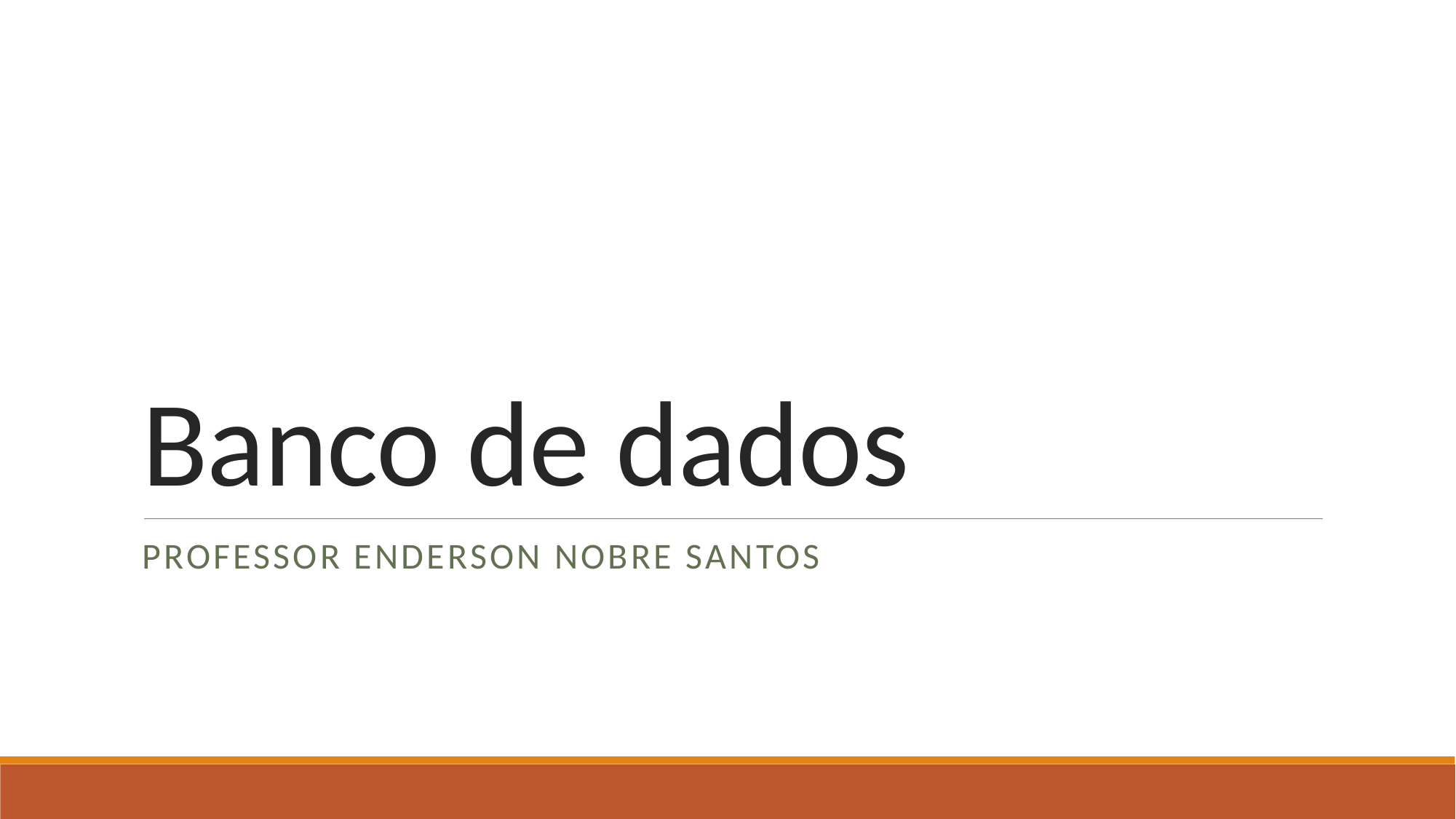

# Banco de dados
Professor Enderson nobre santos